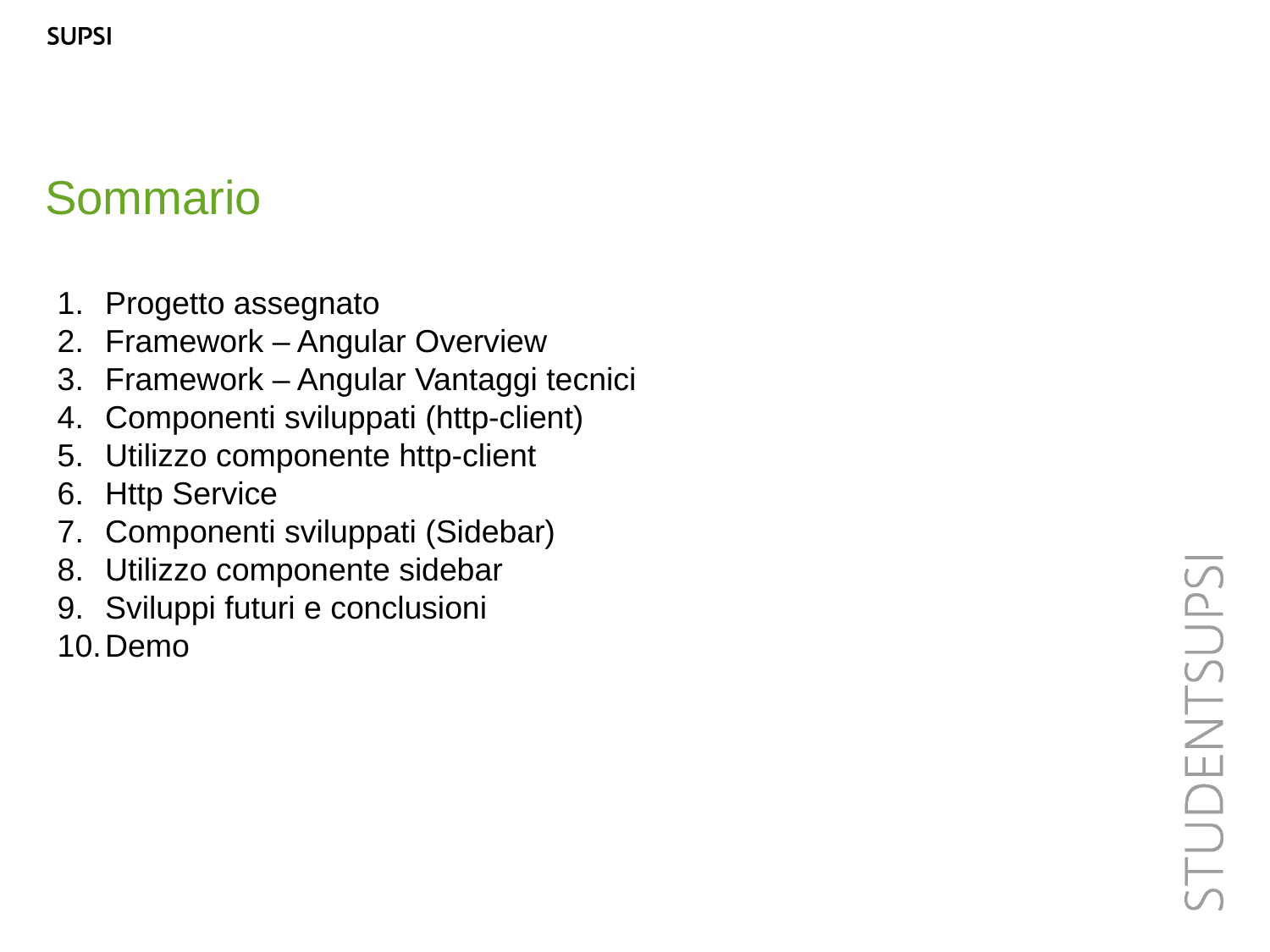

Sommario
Progetto assegnato
Framework – Angular Overview
Framework – Angular Vantaggi tecnici
Componenti sviluppati (http-client)
Utilizzo componente http-client
Http Service
Componenti sviluppati (Sidebar)
Utilizzo componente sidebar
Sviluppi futuri e conclusioni
Demo